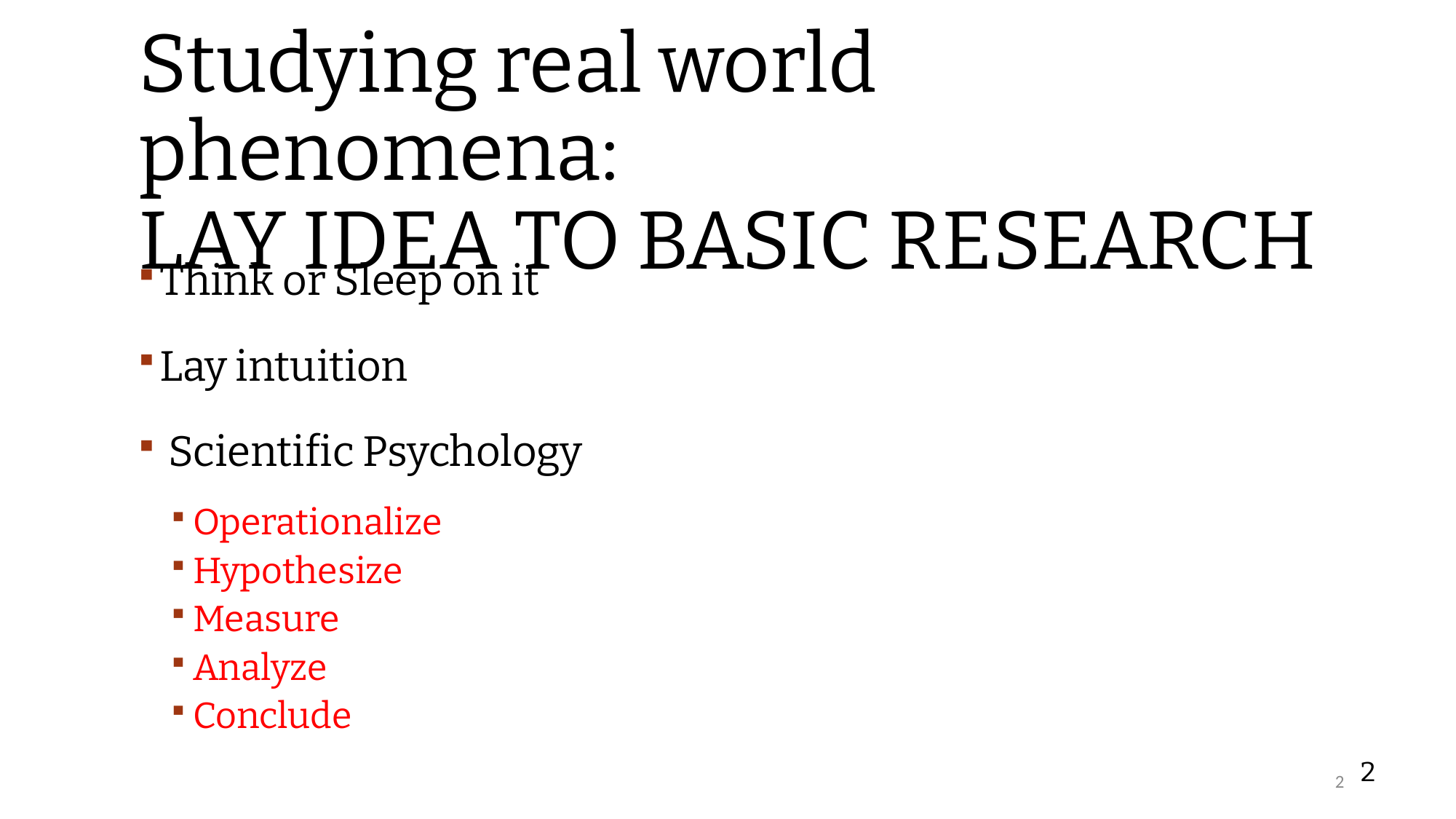

# Studying real world phenomena: LAY IDEA TO BASIC RESEARCH
Think or Sleep on it
Lay intuition
 Scientific Psychology
Operationalize
Hypothesize
Measure
Analyze
Conclude
2
2